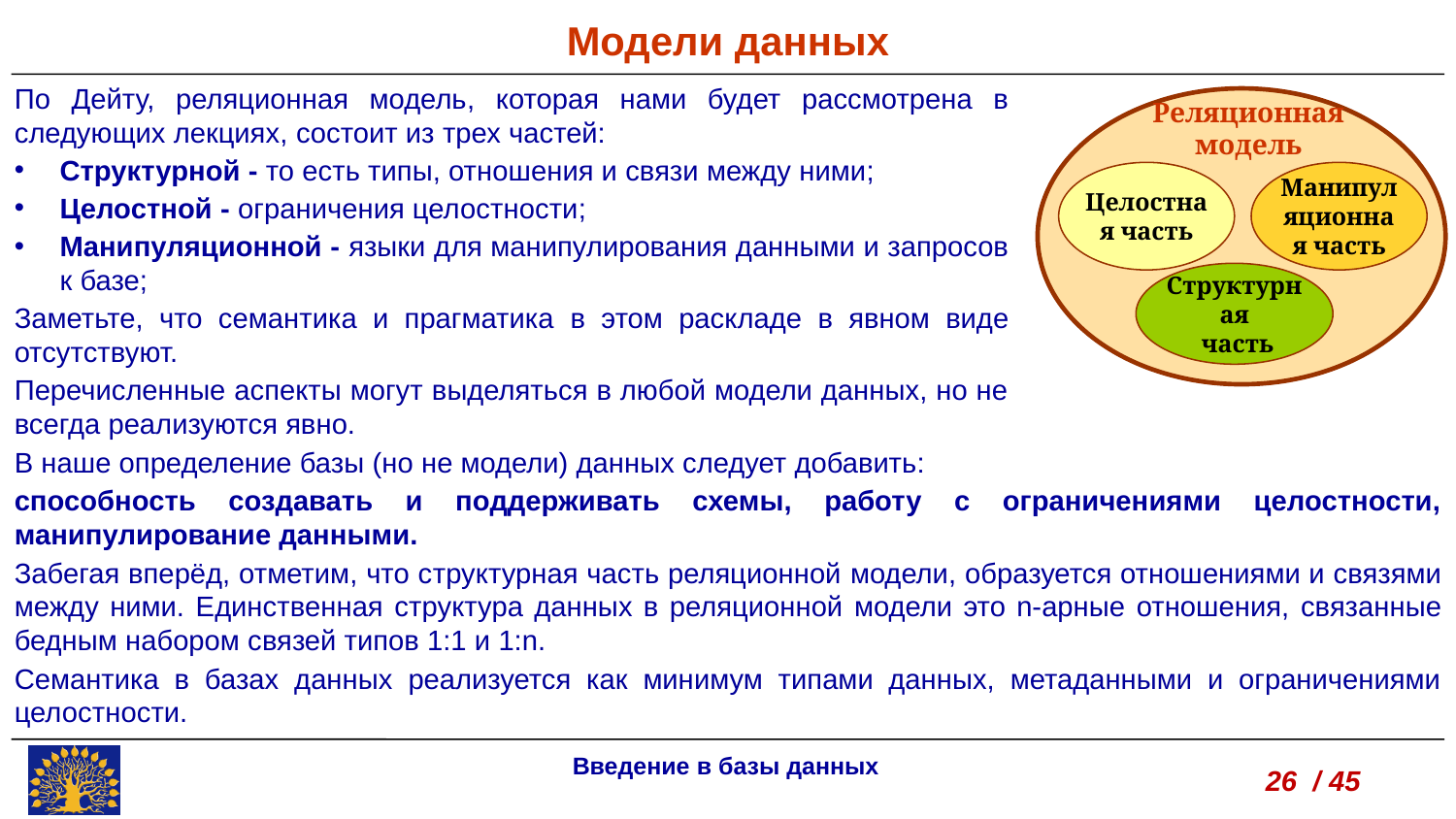

Модели данных
По Дейту, реляционная модель, которая нами будет рассмотрена в следующих лекциях, состоит из трех частей:
Структурной - то есть типы, отношения и связи между ними;
Целостной - ограничения целостности;
Манипуляционной - языки для манипулирования данными и запросов к базе;
Заметьте, что семантика и прагматика в этом раскладе в явном виде отсутствуют.
Перечисленные аспекты могут выделяться в любой модели данных, но не всегда реализуются явно.

Реляционная модель
Целостная часть
Манипуляционная часть
Структурная
 часть
В наше определение базы (но не модели) данных следует добавить:
способность создавать и поддерживать схемы, работу с ограничениями целостности, манипулирование данными.
Забегая вперёд, отметим, что структурная часть реляционной модели, образуется отношениями и связями между ними. Единственная структура данных в реляционной модели это n-арные отношения, связанные бедным набором связей типов 1:1 и 1:n.
Семантика в базах данных реализуется как минимум типами данных, метаданными и ограничениями целостности.